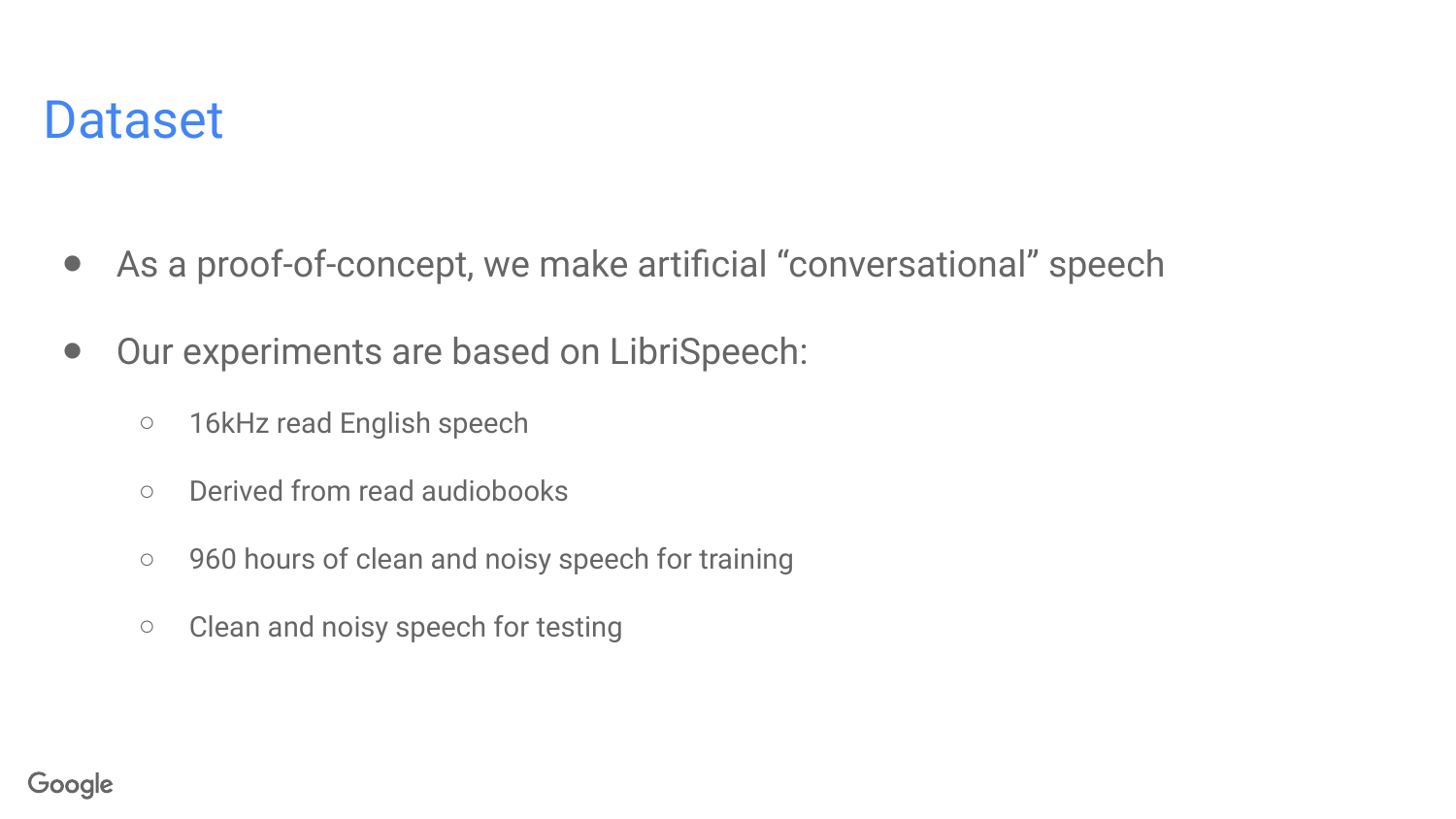

# Dataset
As a proof-of-concept, we make artificial “conversational” speech
Our experiments are based on LibriSpeech:
16kHz read English speech
Derived from read audiobooks
960 hours of clean and noisy speech for training
Clean and noisy speech for testing